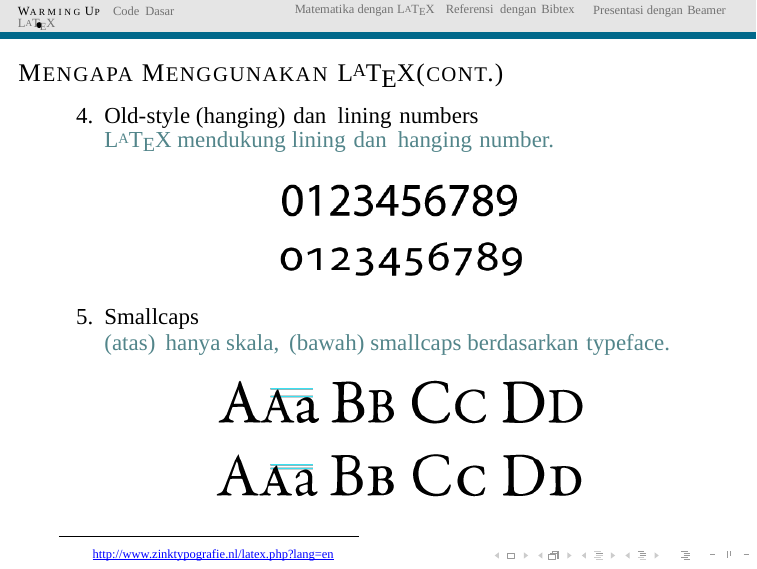

WA R M I N G UP     Code Dasar LATEX
Matematika dengan LATEX   Referensi  dengan Bibtex
Presentasi dengan Beamer

MENGAPA MENGGUNAKAN LATEX(CONT.)
4.
Old-style (hanging) dan lining numbers
LATEX mendukung lining dan hanging number.

5.
Smallcaps
(atas) hanya skala, (bawah) smallcaps berdasarkan typeface.

http://www.zinktypografie.nl/latex.php?lang=en